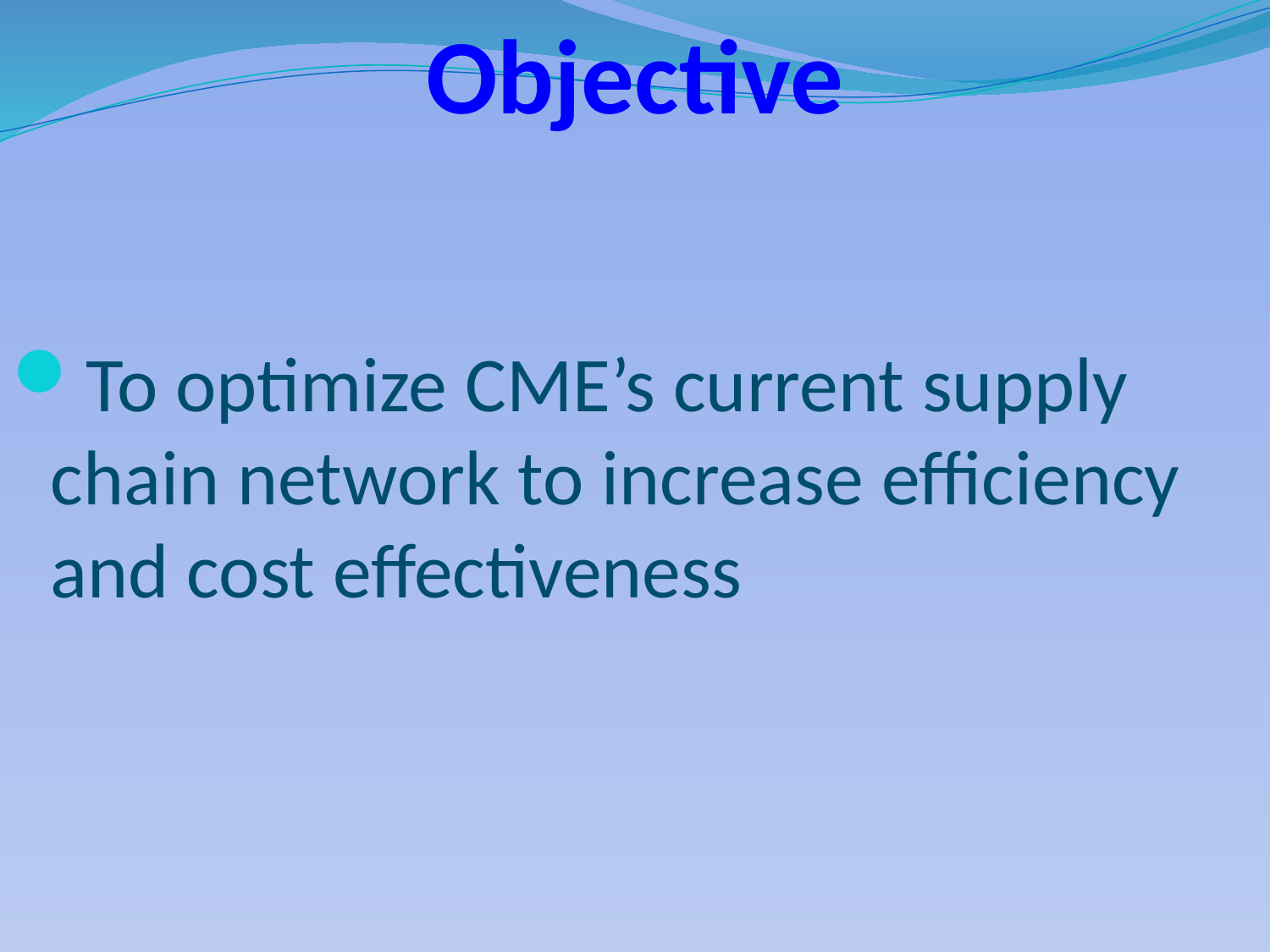

# Objective
To optimize CME’s current supply chain network to increase efficiency and cost effectiveness